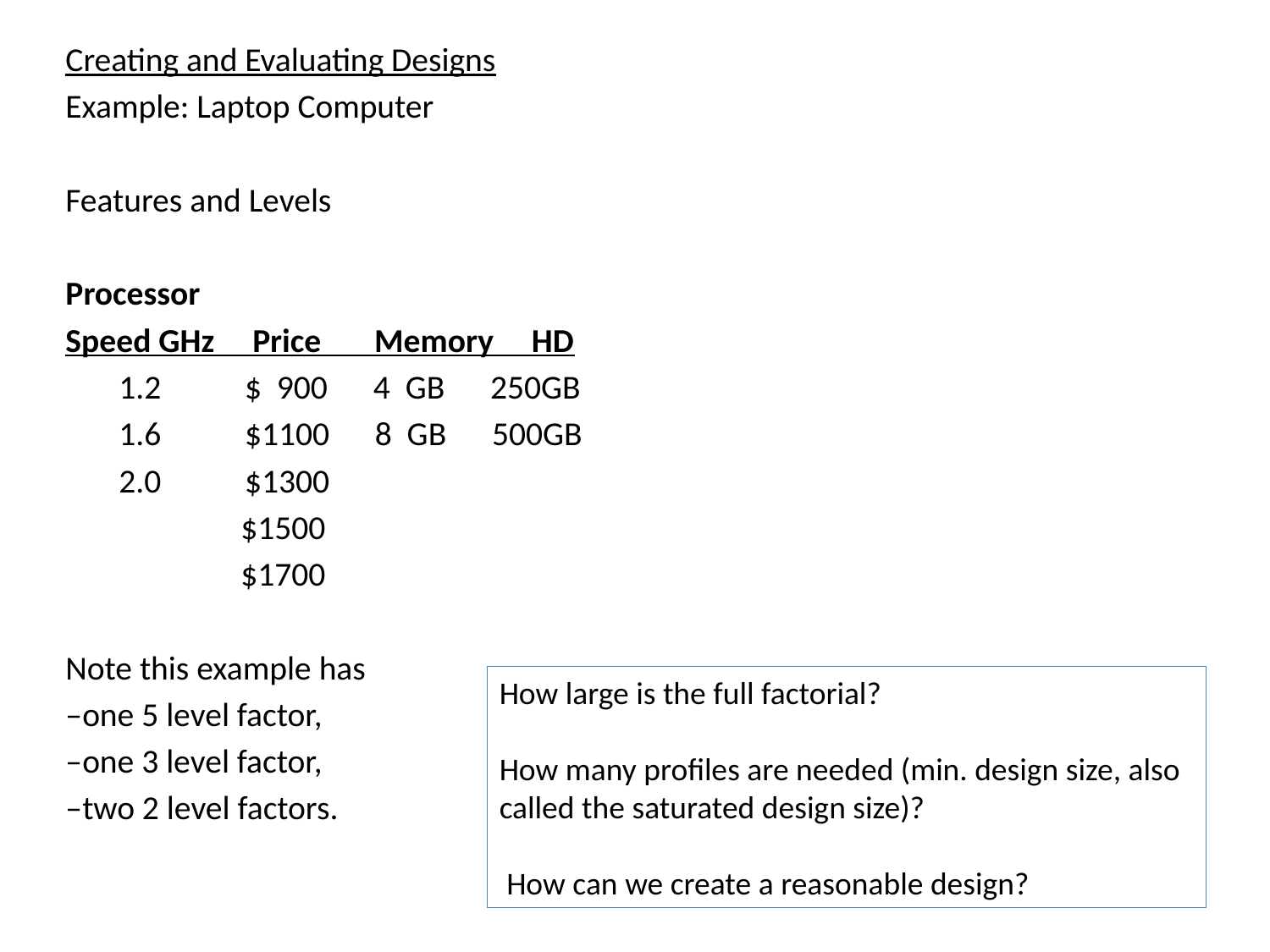

Creating and Evaluating Designs
Example: Laptop Computer

Features and Levels

Processor
Speed GHz     Price       Memory     HD
       1.2           $  900      4  GB      250GB
       1.6           $1100      8  GB      500GB
       2.0           $1300
                       $1500
                       $1700

Note this example has
–one 5 level factor,
–one 3 level factor,
–two 2 level factors.

How large is the full factorial?

How many profiles are needed (min. design size, also called the saturated design size)?

 How can we create a reasonable design?